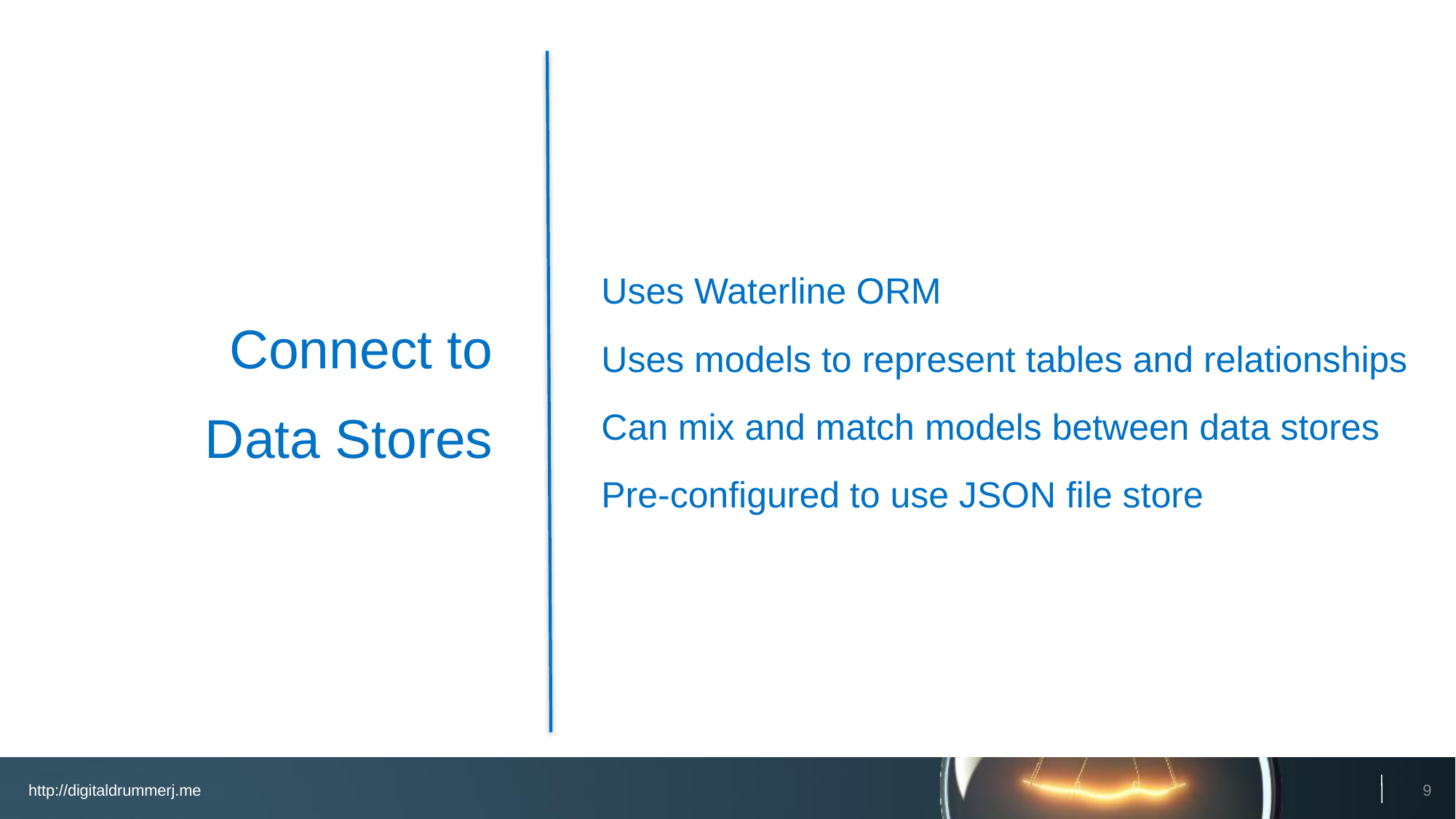

Connect to
Data Stores
Uses Waterline ORM
Uses models to represent tables and relationships
Can mix and match models between data stores
Pre-configured to use JSON file store
9